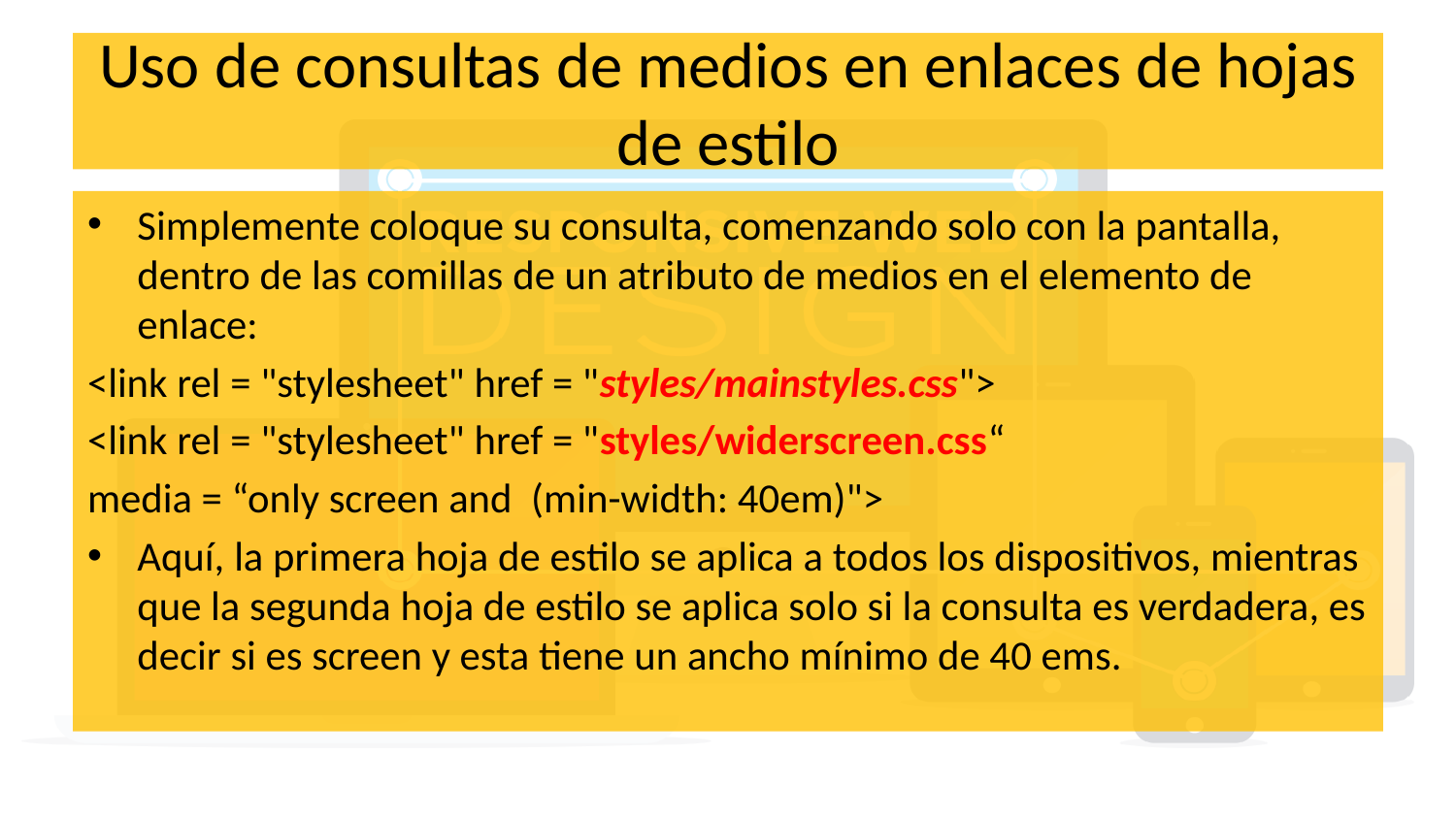

# Uso de consultas de medios en enlaces de hojas de estilo
Simplemente coloque su consulta, comenzando solo con la pantalla, dentro de las comillas de un atributo de medios en el elemento de enlace:
<link rel = "stylesheet" href = "styles/mainstyles.css">
<link rel = "stylesheet" href = "styles/widerscreen.css“
media = “only screen and  (min-width: 40em)">
Aquí, la primera hoja de estilo se aplica a todos los dispositivos, mientras que la segunda hoja de estilo se aplica solo si la consulta es verdadera, es decir si es screen y esta tiene un ancho mínimo de 40 ems.